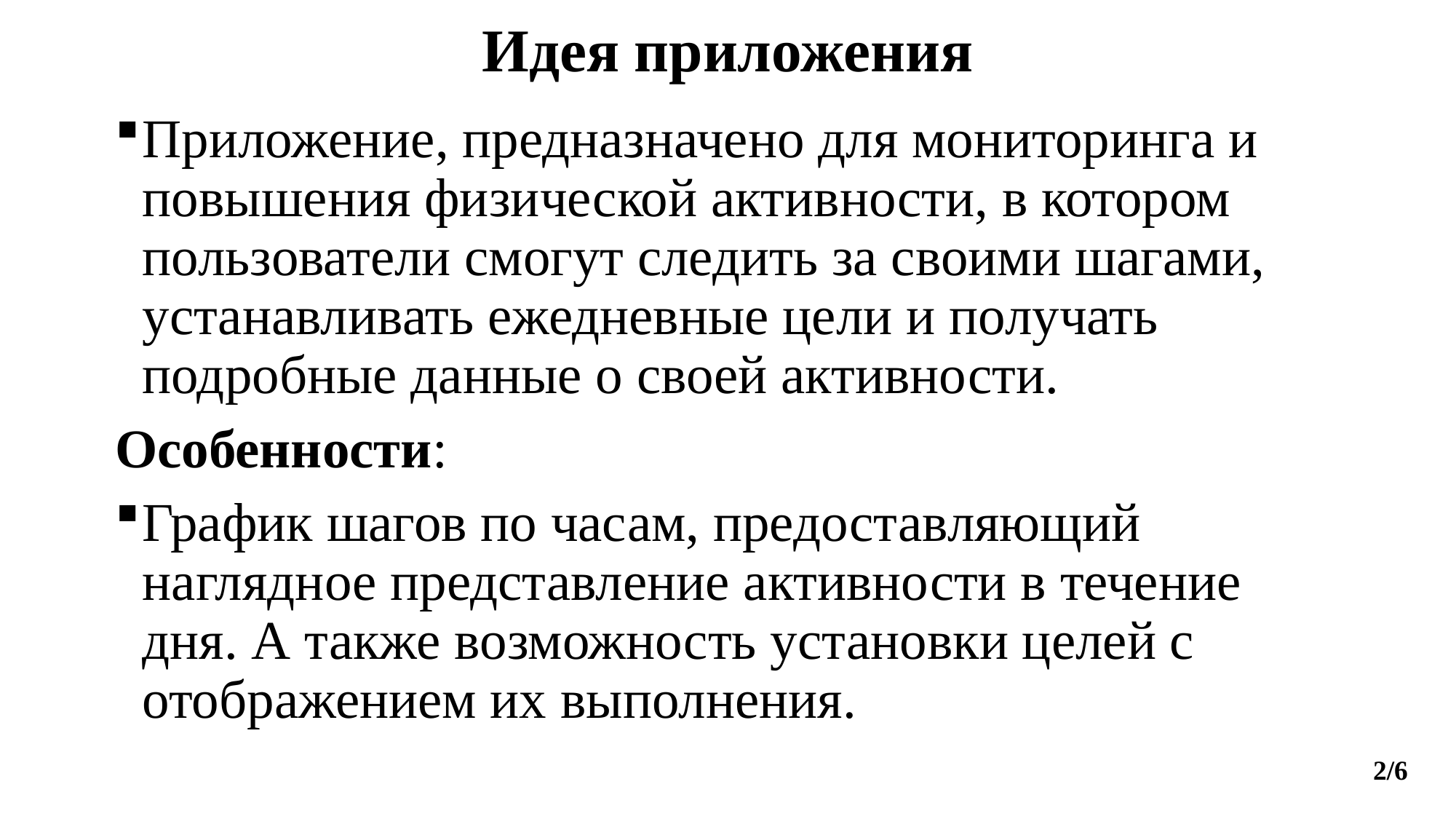

Идея приложения
Приложение, предназначено для мониторинга и повышения физической активности, в котором пользователи смогут следить за своими шагами, устанавливать ежедневные цели и получать подробные данные о своей активности.
Особенности:
График шагов по часам, предоставляющий наглядное представление активности в течение дня. А также возможность установки целей с отображением их выполнения.
2/6